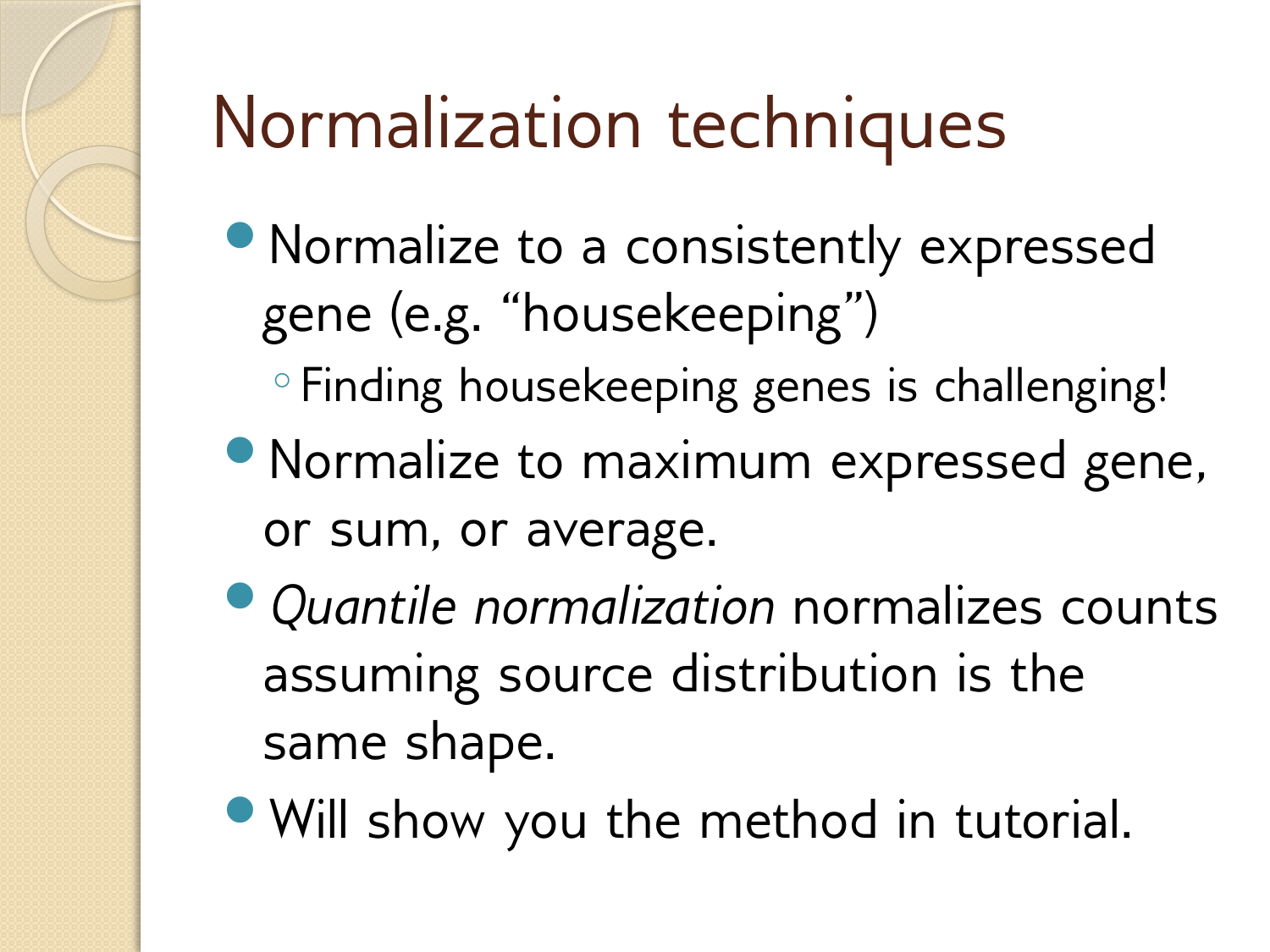

# Normalization techniques
Normalize to a consistently expressed gene (e.g. “housekeeping”)
Finding housekeeping genes is challenging!
Normalize to maximum expressed gene, or sum, or average.
Quantile normalization normalizes counts assuming source distribution is the same shape.
Will show you the method in tutorial.